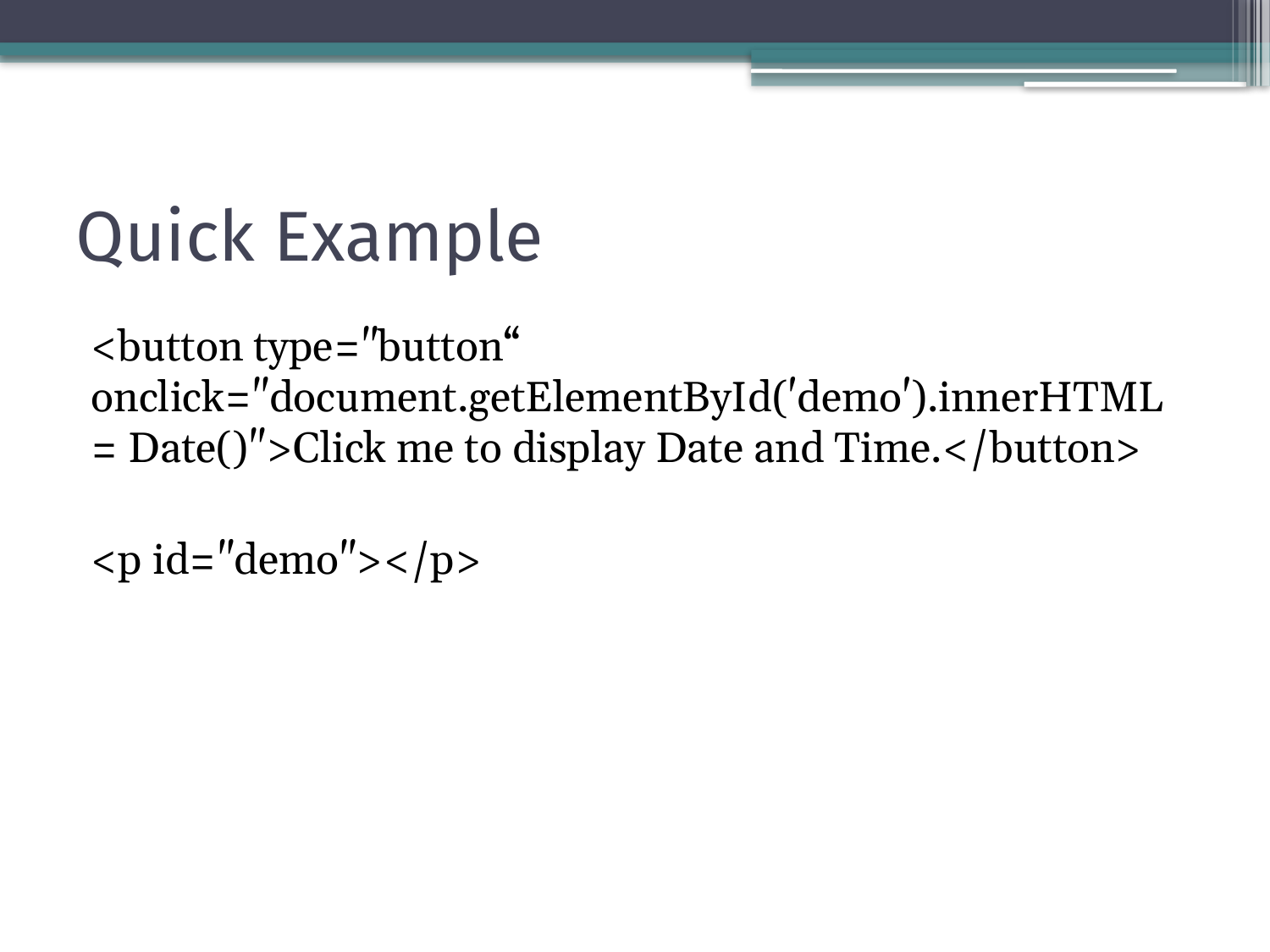

# Quick Example
<button type="button“ onclick="document.getElementById('demo').innerHTML = Date()">Click me to display Date and Time.</button>

<p id="demo"></p>